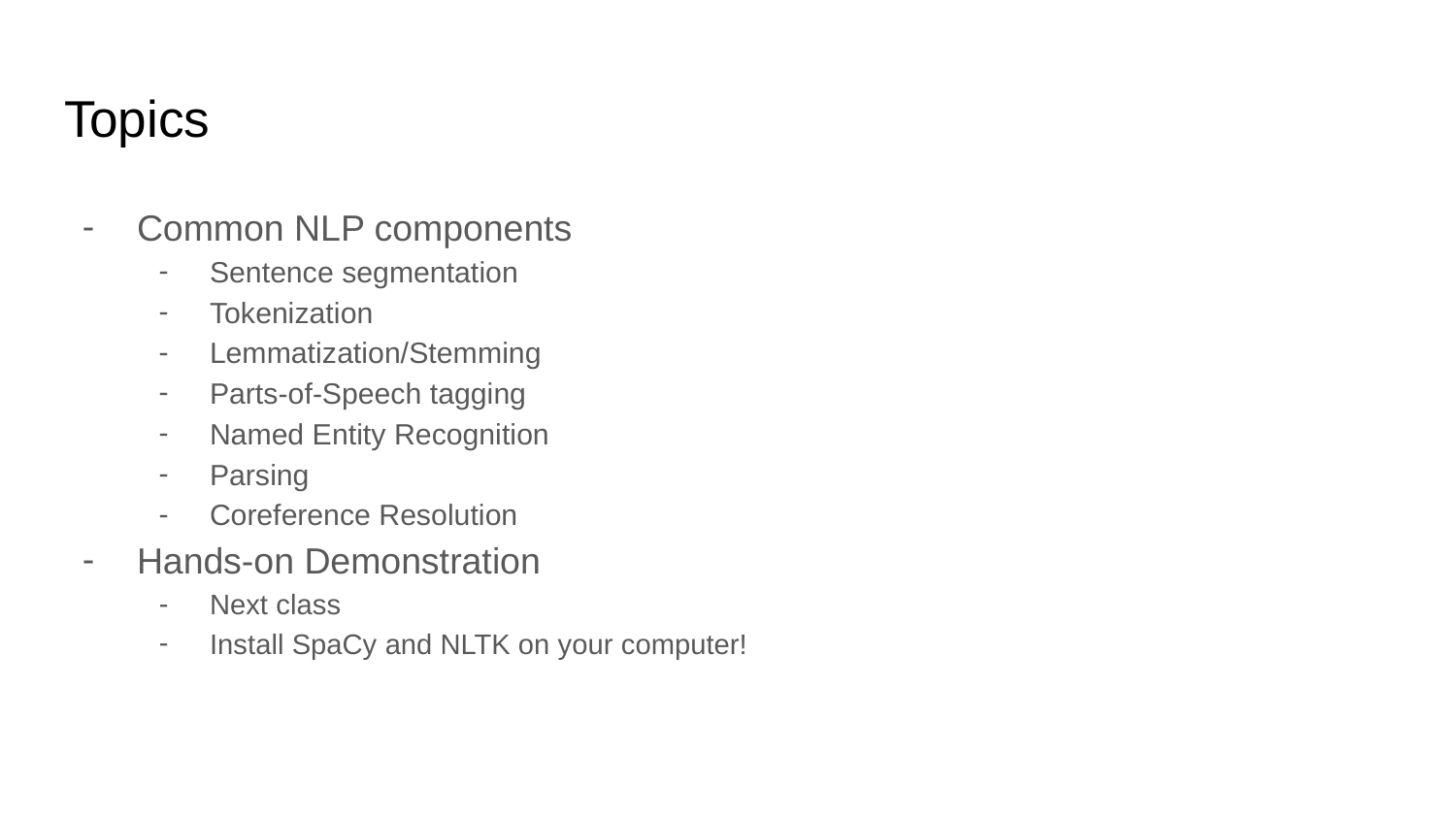

# Topics
Common NLP components
Sentence segmentation
Tokenization
Lemmatization/Stemming
Parts-of-Speech tagging
Named Entity Recognition
Parsing
Coreference Resolution
Hands-on Demonstration
Next class
Install SpaCy and NLTK on your computer!